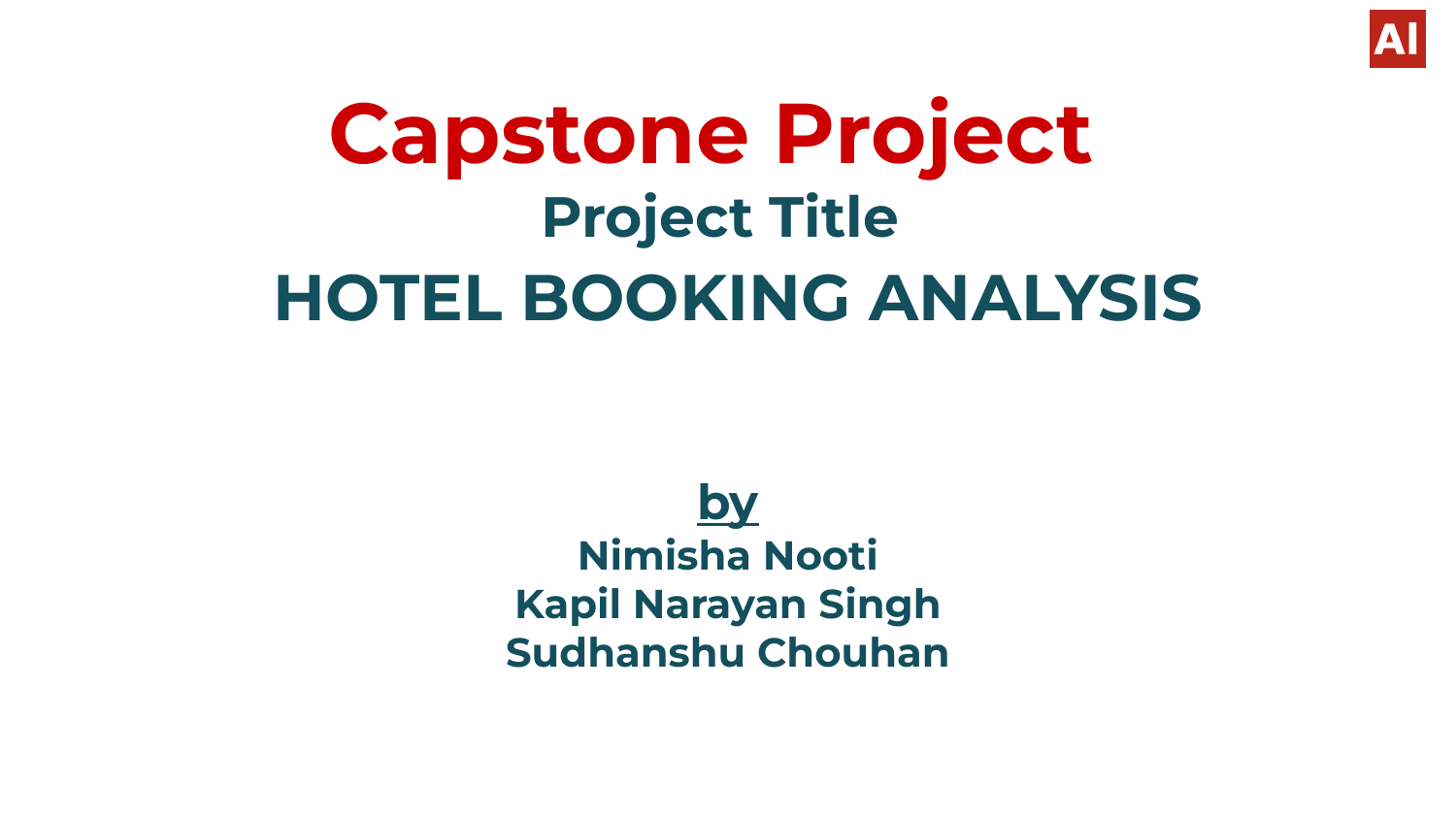

# Capstone Project
Project Title
 HOTEL BOOKING ANALYSIS
by
Nimisha Nooti
Kapil Narayan Singh
Sudhanshu Chouhan